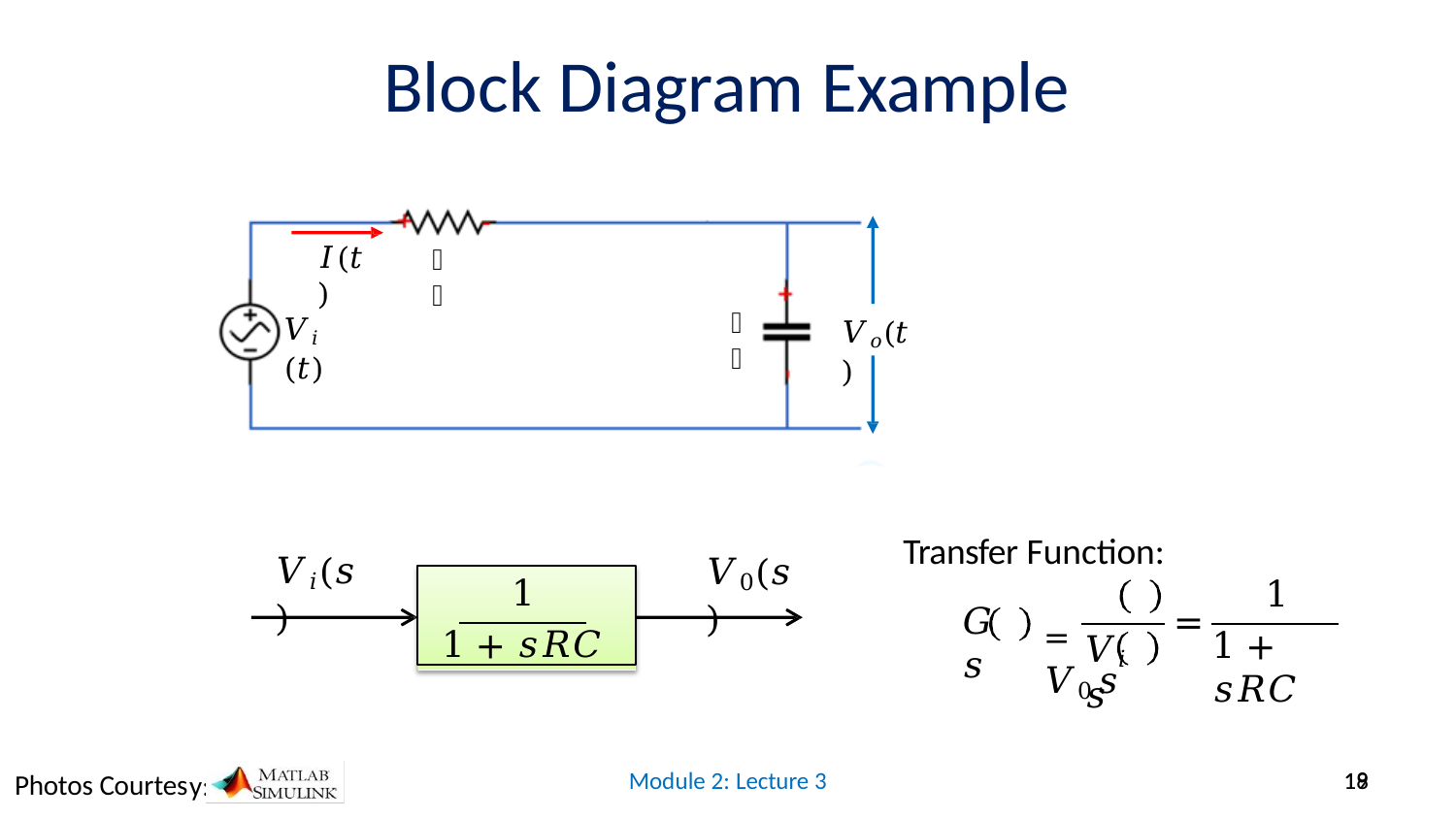

# Block Diagram Example

𝐼(𝑡)
𝑅
𝐶
𝑉𝑖 (𝑡)
𝑉𝑜(𝑡)

Transfer Function:
𝑉𝑖(𝑠)
𝑉0(𝑠)

1
1 + 𝑠𝑅𝐶
= 𝑉0 𝑠
1

𝐺 𝑠
=

𝑉𝑖 𝑠
1 + 𝑠𝑅𝐶

Module 2: Lecture 3
19
Photos Courtes
18
y: